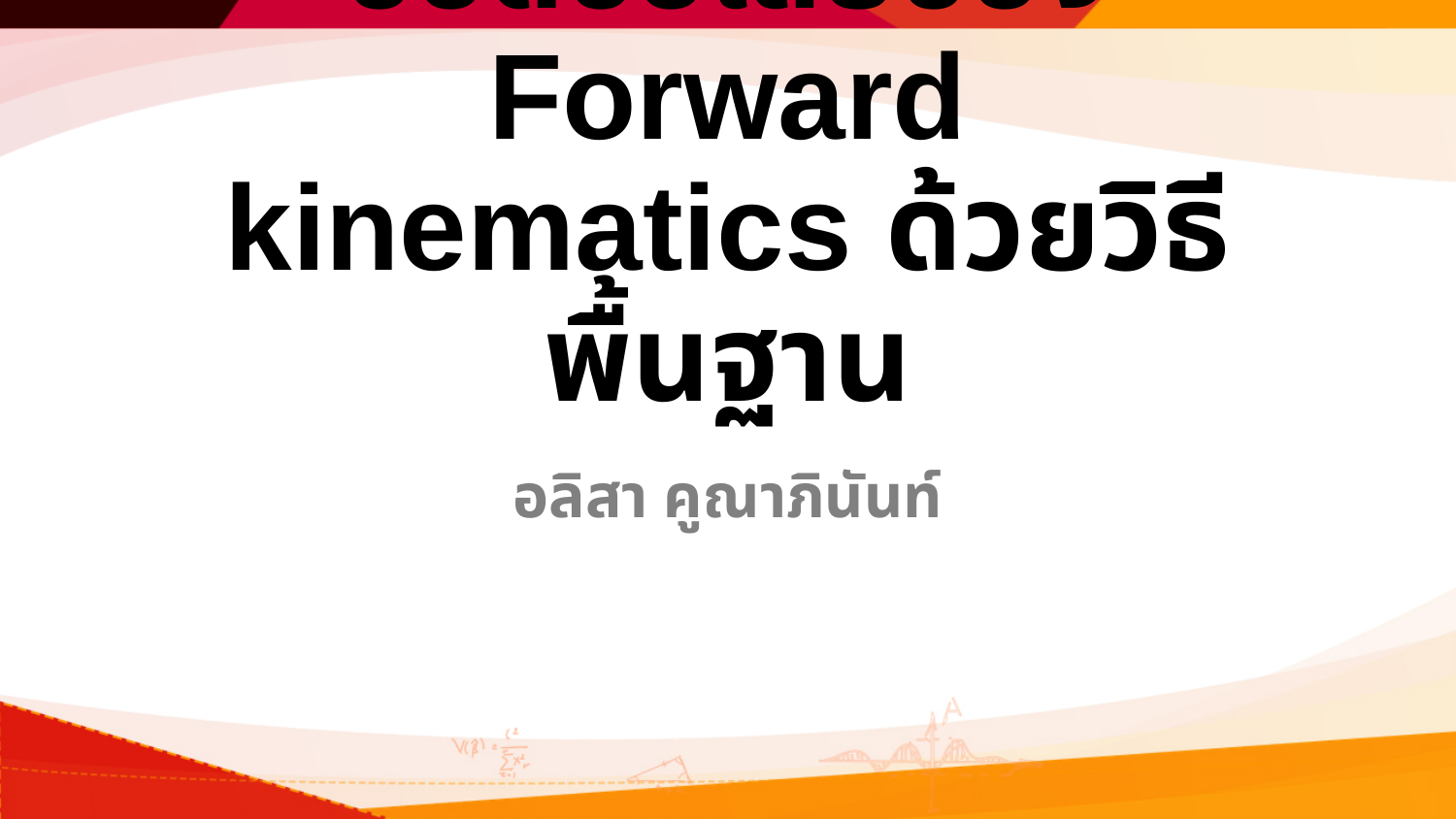

# ข้อดีข้อเสียของ Forward kinematics ด้วยวิธีพื้นฐาน
อลิสา คูณาภินันท์